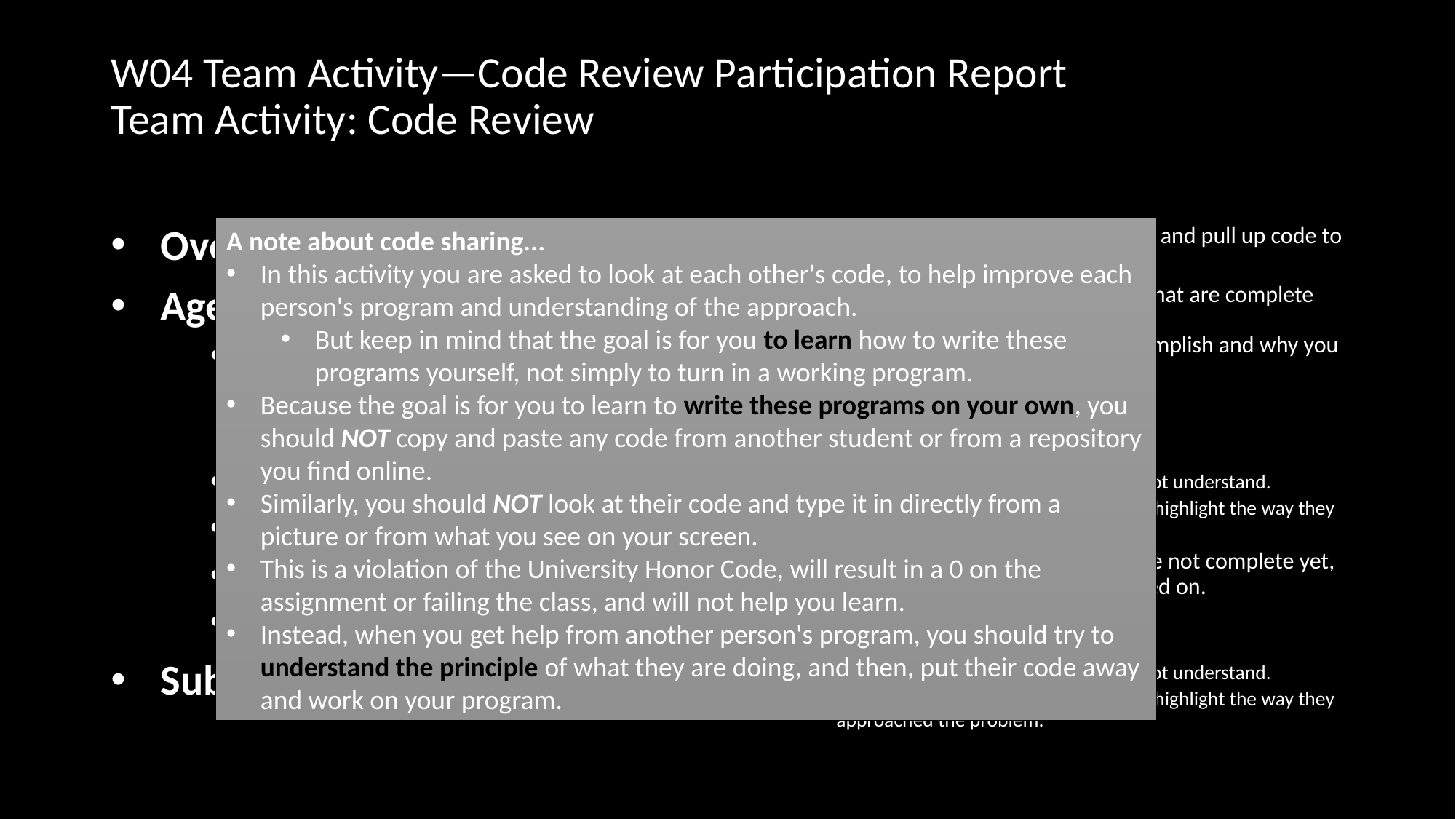

# W04 Team Activity—Code Review Participation Report Team Activity: Code Review
Overview
Agenda
Before the meeting: Verify the time, location, and lead student
Begin with Prayer
Begin the Code Review
Review the Code
Conclude
Submission

A note about code sharing...
In this activity you are asked to look at each other's code, to help improve each person's program and understanding of the approach.
But keep in mind that the goal is for you to learn how to write these programs yourself, not simply to turn in a working program.
Because the goal is for you to learn to write these programs on your own, you should NOT copy and paste any code from another student or from a repository you find online.
Similarly, you should NOT look at their code and type it in directly from a picture or from what you see on your screen.
This is a violation of the University Honor Code, will result in a 0 on the assignment or failing the class, and will not help you learn.
Instead, when you get help from another person's program, you should try to understand the principle of what they are doing, and then, put their code away and work on your program.
The Lead Student should share their screen and pull up code to discuss.
Begin by showing parts of the program that are complete (or nearly complete).
Talk about what you were trying to accomplish and why you selected the approach you did.
Others on the team should:
Take a minute to look at the code.
Offer any compliments or suggestions.
Ask questions about anything you do not understand.
Other people can share their screen to highlight the way they approached the problem.
Next, share parts of the program that are not complete yet, or discuss areas that you have not worked on.
Others on the team should:
Talk through potential solutions.
Ask questions about anything you do not understand.
Other people can share their screen to highlight the way they approached the problem.